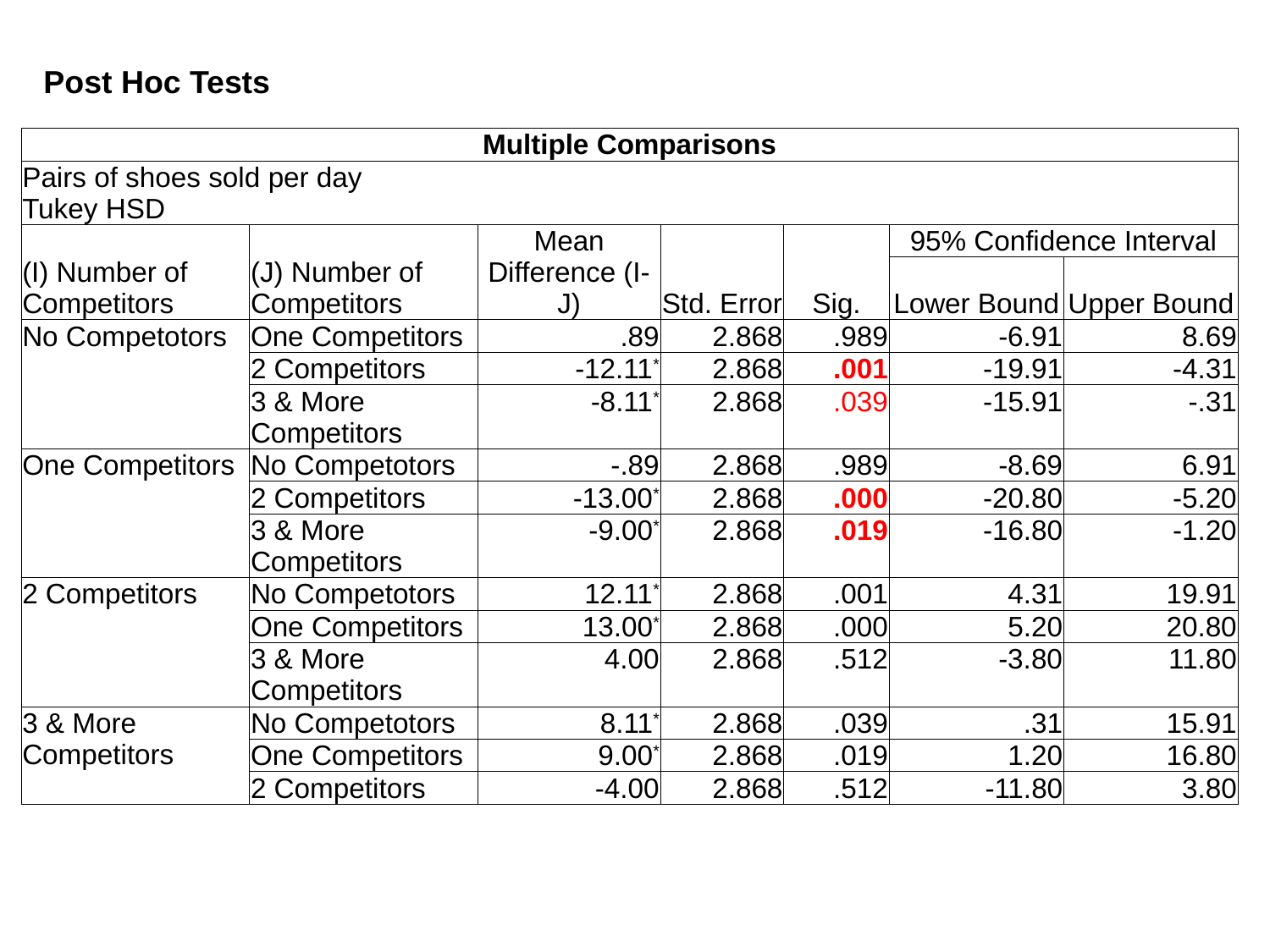

| Post Hoc Tests |
| --- |
| Multiple Comparisons |  |  |  |  |  |  |
| --- | --- | --- | --- | --- | --- | --- |
| Pairs of shoes sold per day Tukey HSD |  |  |  |  |  |  |
| (I) Number of Competitors | (J) Number of Competitors | Mean Difference (I-J) | Std. Error | Sig. | 95% Confidence Interval |  |
|  |  |  |  |  | Lower Bound | Upper Bound |
| No Competotors | One Competitors | .89 | 2.868 | .989 | -6.91 | 8.69 |
|  | 2 Competitors | -12.11\* | 2.868 | .001 | -19.91 | -4.31 |
|  | 3 & More Competitors | -8.11\* | 2.868 | .039 | -15.91 | -.31 |
| One Competitors | No Competotors | -.89 | 2.868 | .989 | -8.69 | 6.91 |
|  | 2 Competitors | -13.00\* | 2.868 | .000 | -20.80 | -5.20 |
|  | 3 & More Competitors | -9.00\* | 2.868 | .019 | -16.80 | -1.20 |
| 2 Competitors | No Competotors | 12.11\* | 2.868 | .001 | 4.31 | 19.91 |
|  | One Competitors | 13.00\* | 2.868 | .000 | 5.20 | 20.80 |
|  | 3 & More Competitors | 4.00 | 2.868 | .512 | -3.80 | 11.80 |
| 3 & More Competitors | No Competotors | 8.11\* | 2.868 | .039 | .31 | 15.91 |
|  | One Competitors | 9.00\* | 2.868 | .019 | 1.20 | 16.80 |
|  | 2 Competitors | -4.00 | 2.868 | .512 | -11.80 | 3.80 |